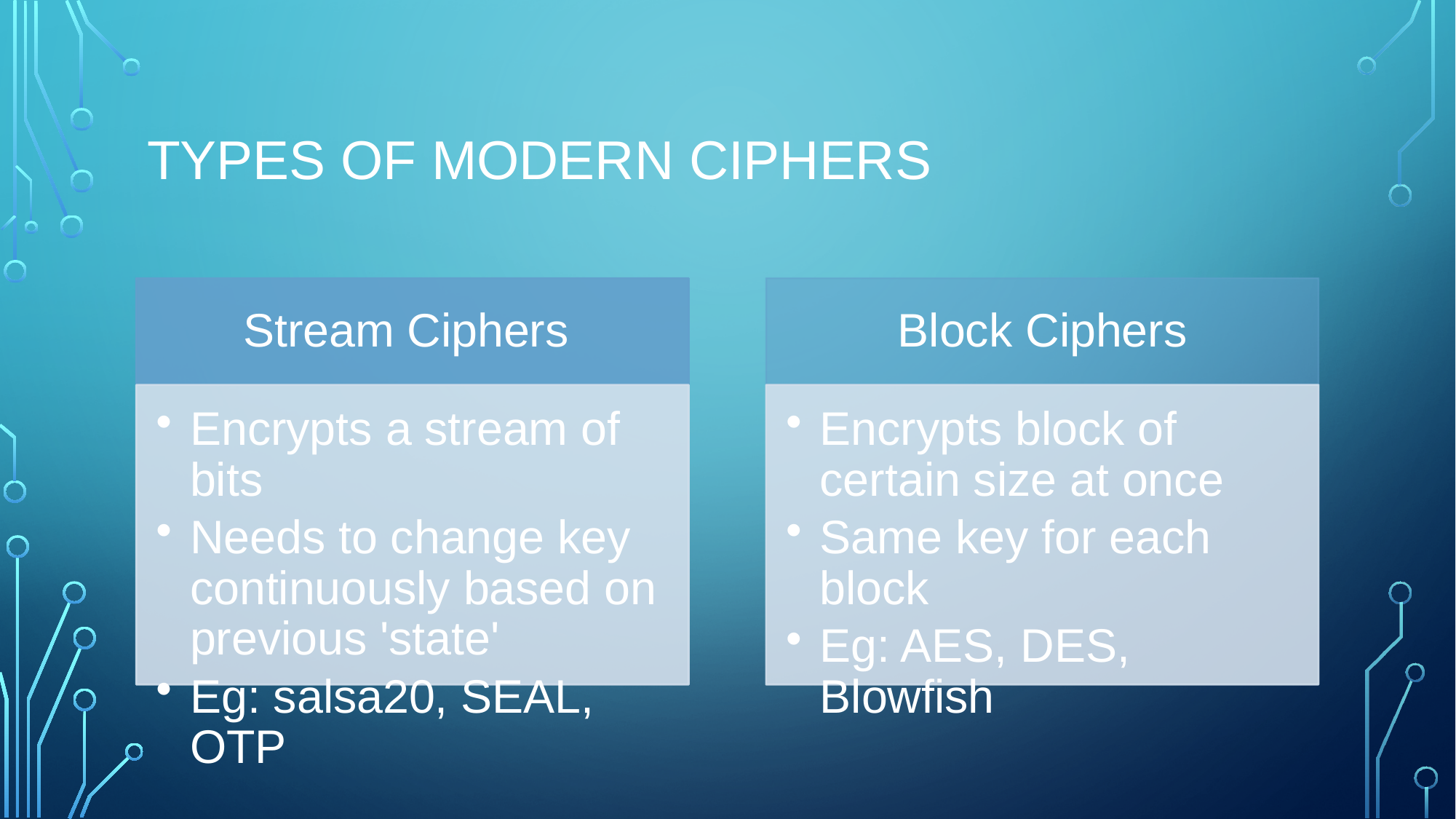

# Types of Modern Ciphers
Stream Ciphers
Encrypts a stream of bits
Needs to change key continuously based on previous 'state'
Eg: salsa20, SEAL, OTP
Block Ciphers
Encrypts block of certain size at once
Same key for each block
Eg: AES, DES, Blowfish